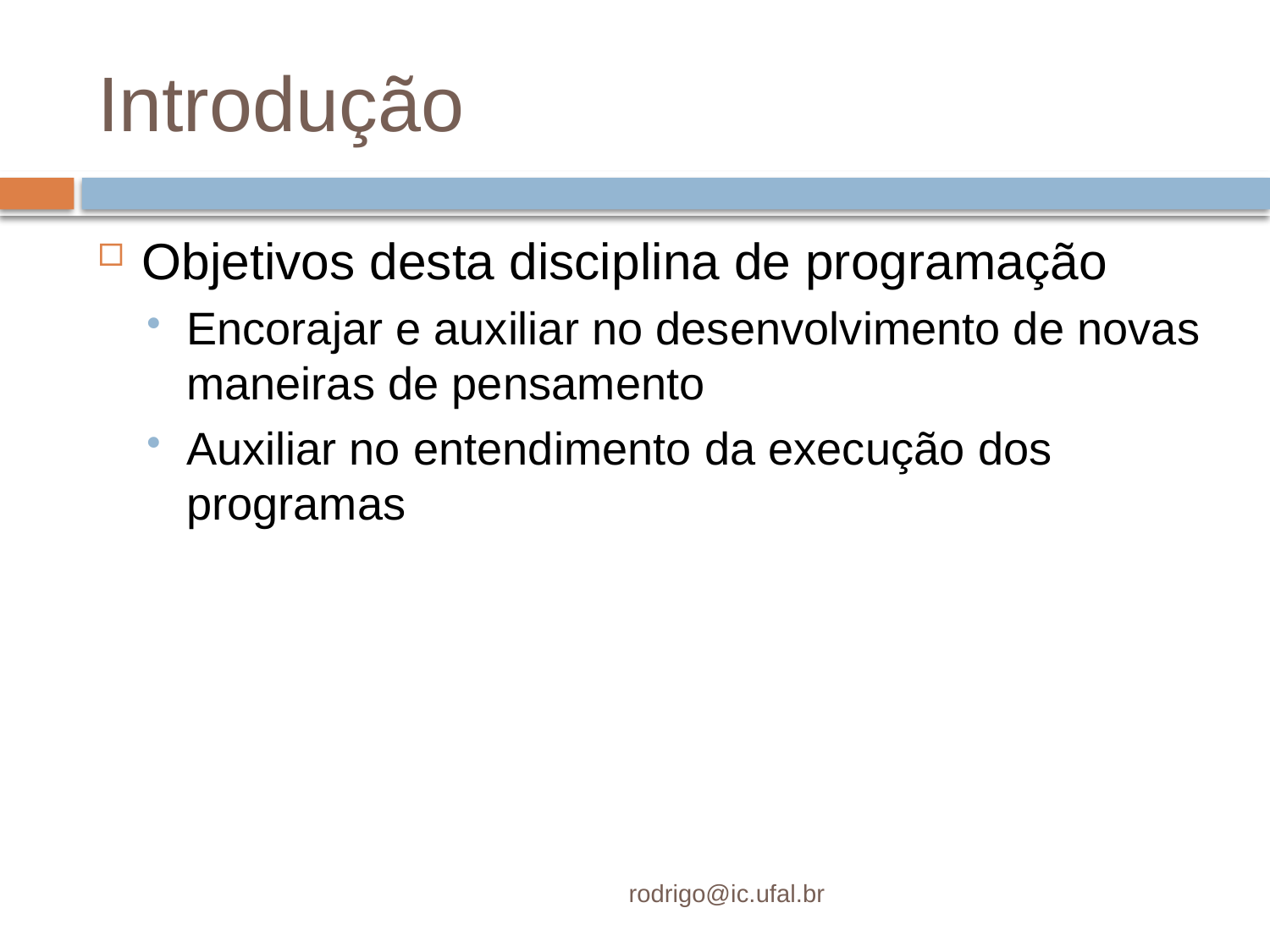

# Introdução
Objetivos desta disciplina de programação
Encorajar e auxiliar no desenvolvimento de novas maneiras de pensamento
Auxiliar no entendimento da execução dos programas
rodrigo@ic.ufal.br